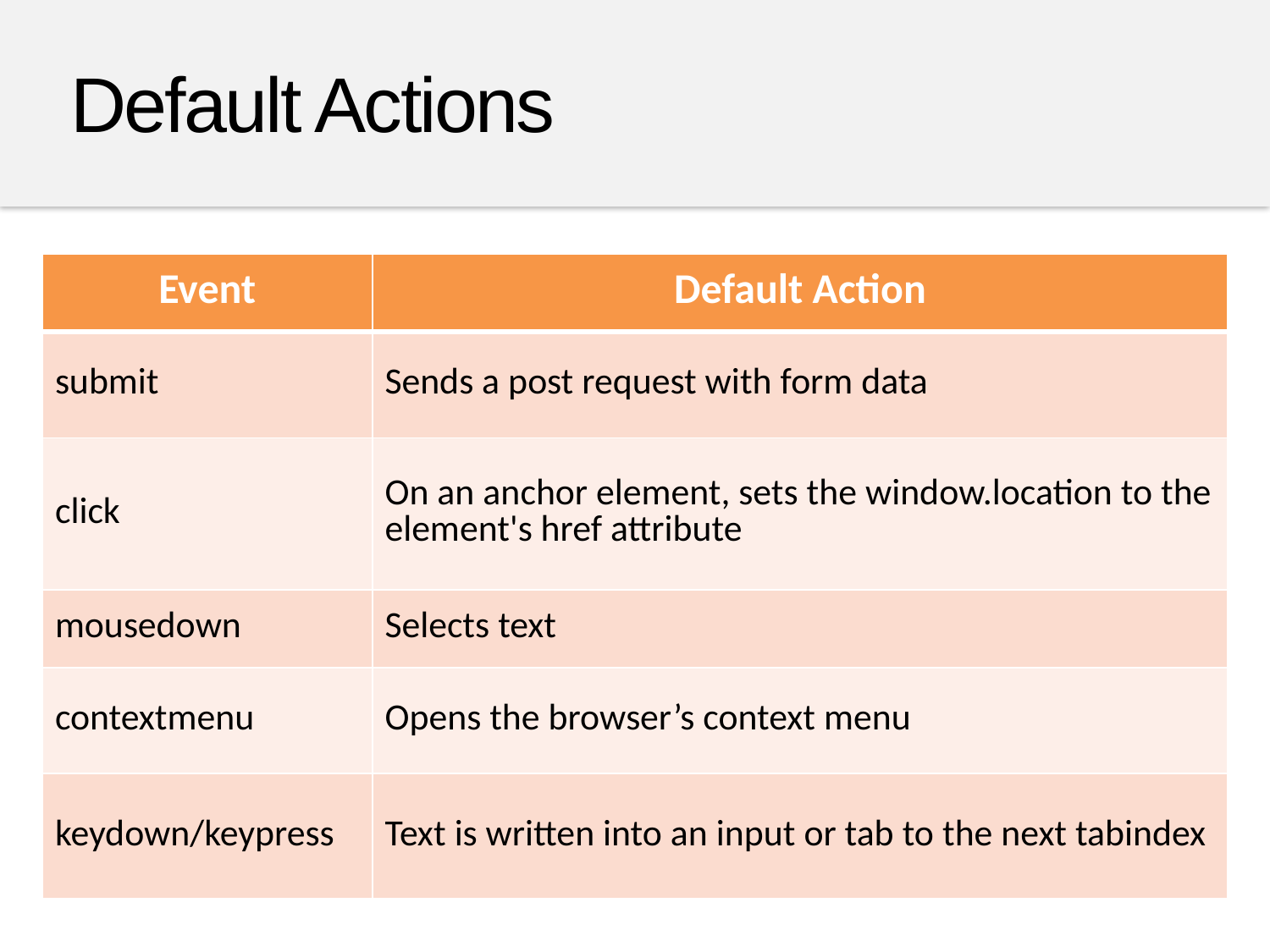

Default Actions
| Event | Default Action |
| --- | --- |
| submit | Sends a post request with form data |
| click | On an anchor element, sets the window.location to the element's href attribute |
| mousedown | Selects text |
| contextmenu | Opens the browser’s context menu |
| keydown/keypress | Text is written into an input or tab to the next tabindex |